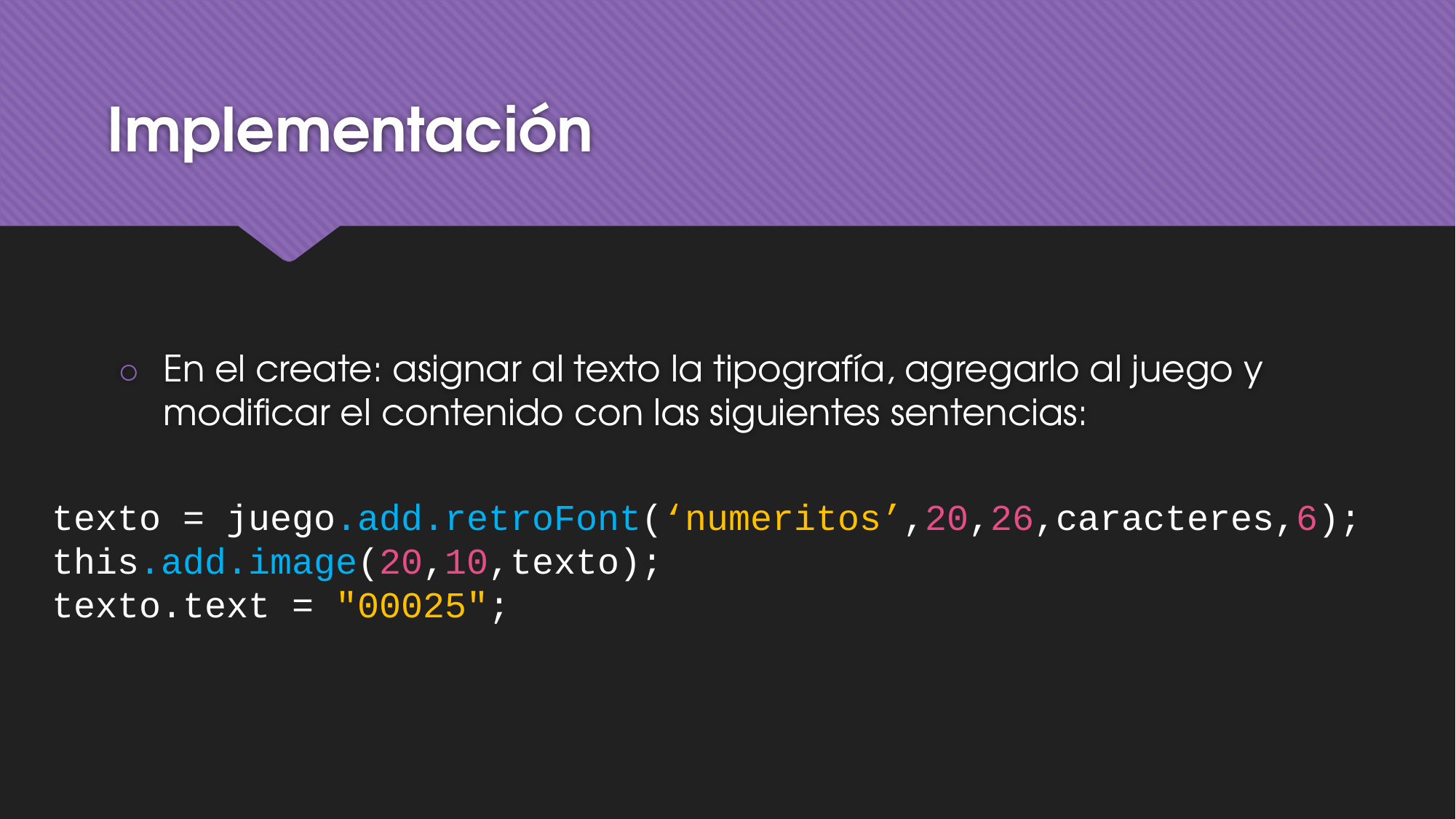

# Implementación
En el create: asignar al texto la tipografía, agregarlo al juego y modificar el contenido con las siguientes sentencias:
texto = juego.add.retroFont(‘numeritos’,20,26,caracteres,6);
this.add.image(20,10,texto);
texto.text = "00025";